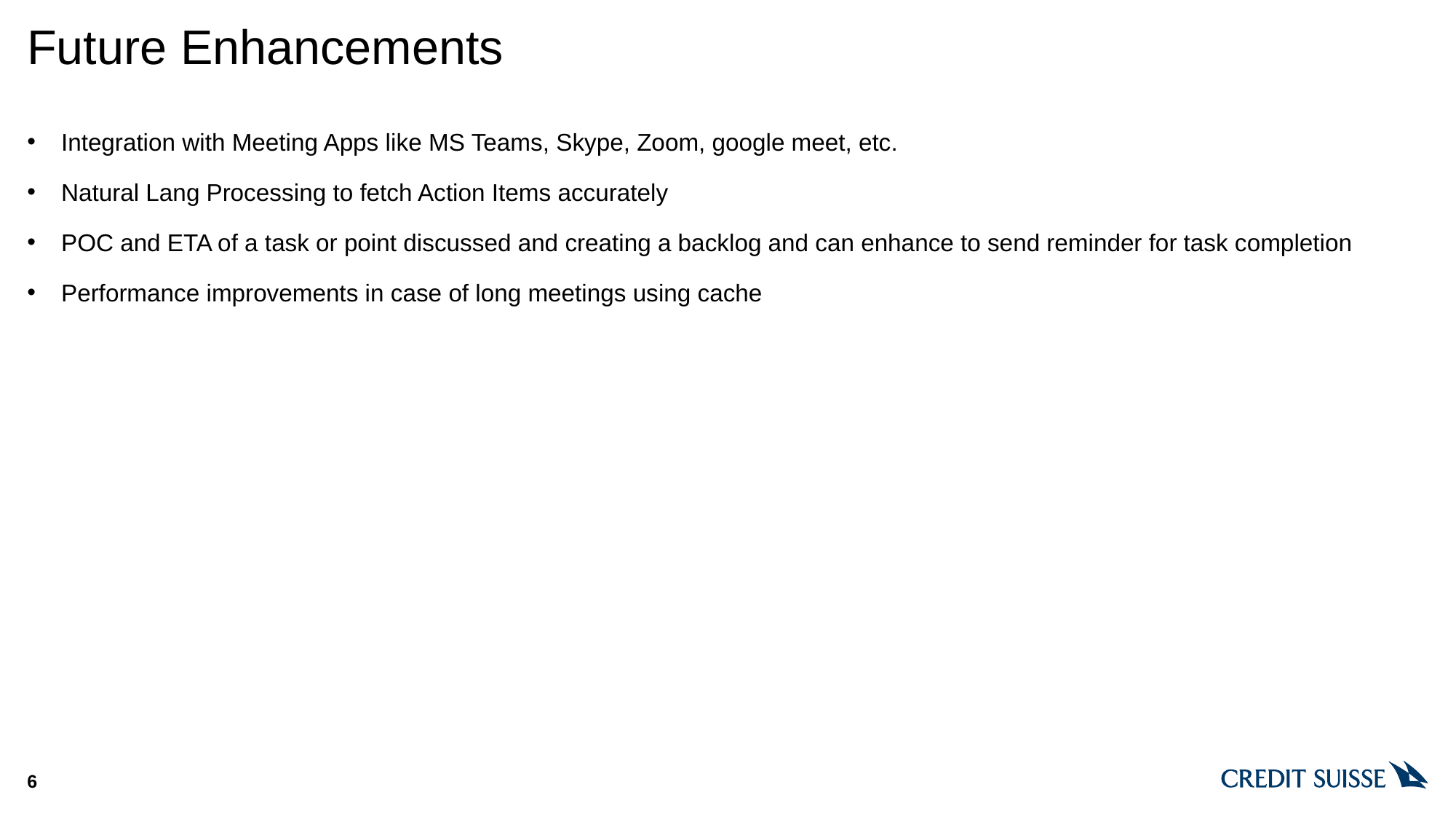

# Future Enhancements
Integration with Meeting Apps like MS Teams, Skype, Zoom, google meet, etc.
Natural Lang Processing to fetch Action Items accurately
POC and ETA of a task or point discussed and creating a backlog and can enhance to send reminder for task completion
Performance improvements in case of long meetings using cache

6